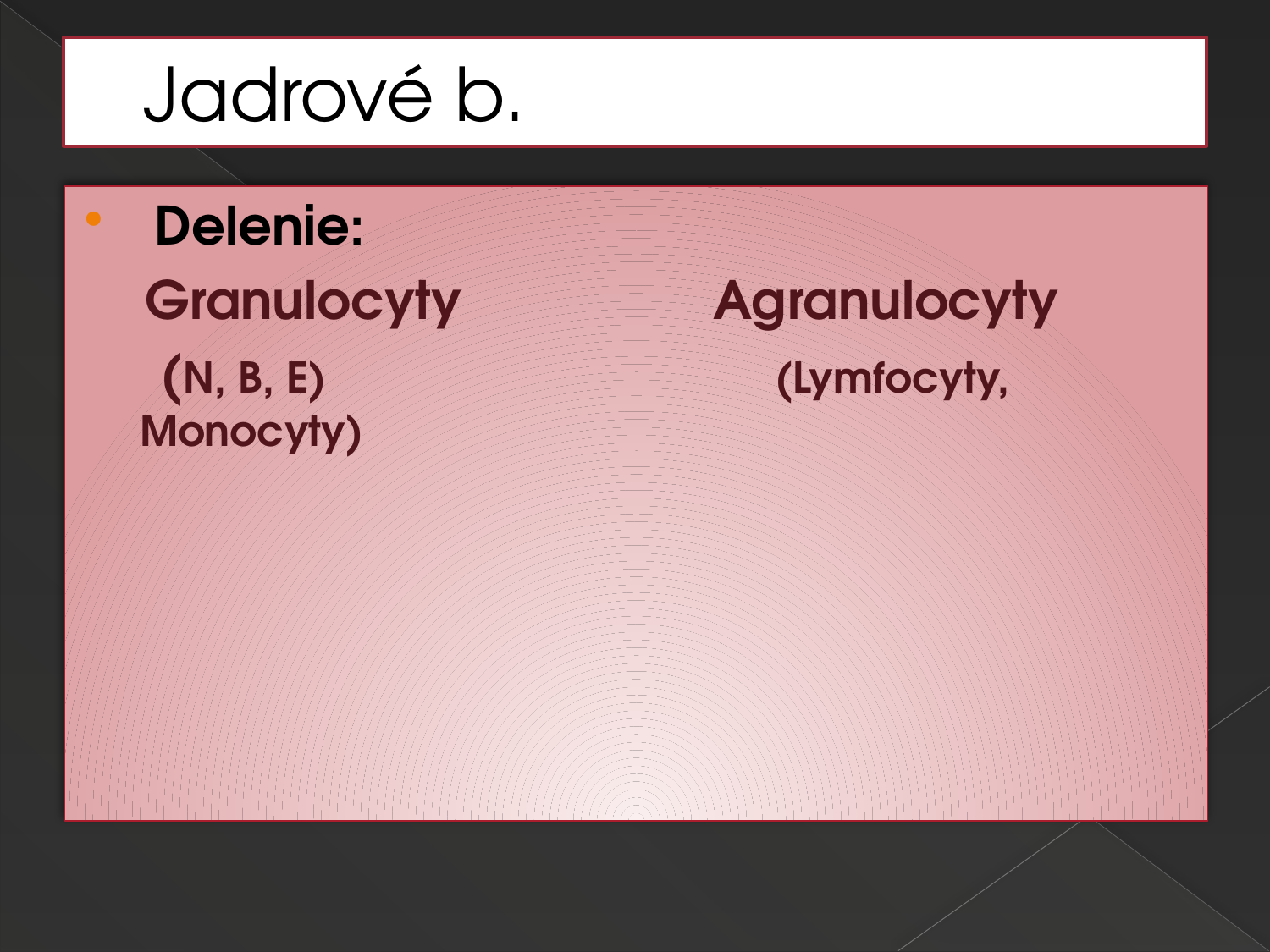

# Jadrové b.
 Delenie:
    Granulocyty                 Agranulocyty
     (N, B, E)				(Lymfocyty, Monocyty)